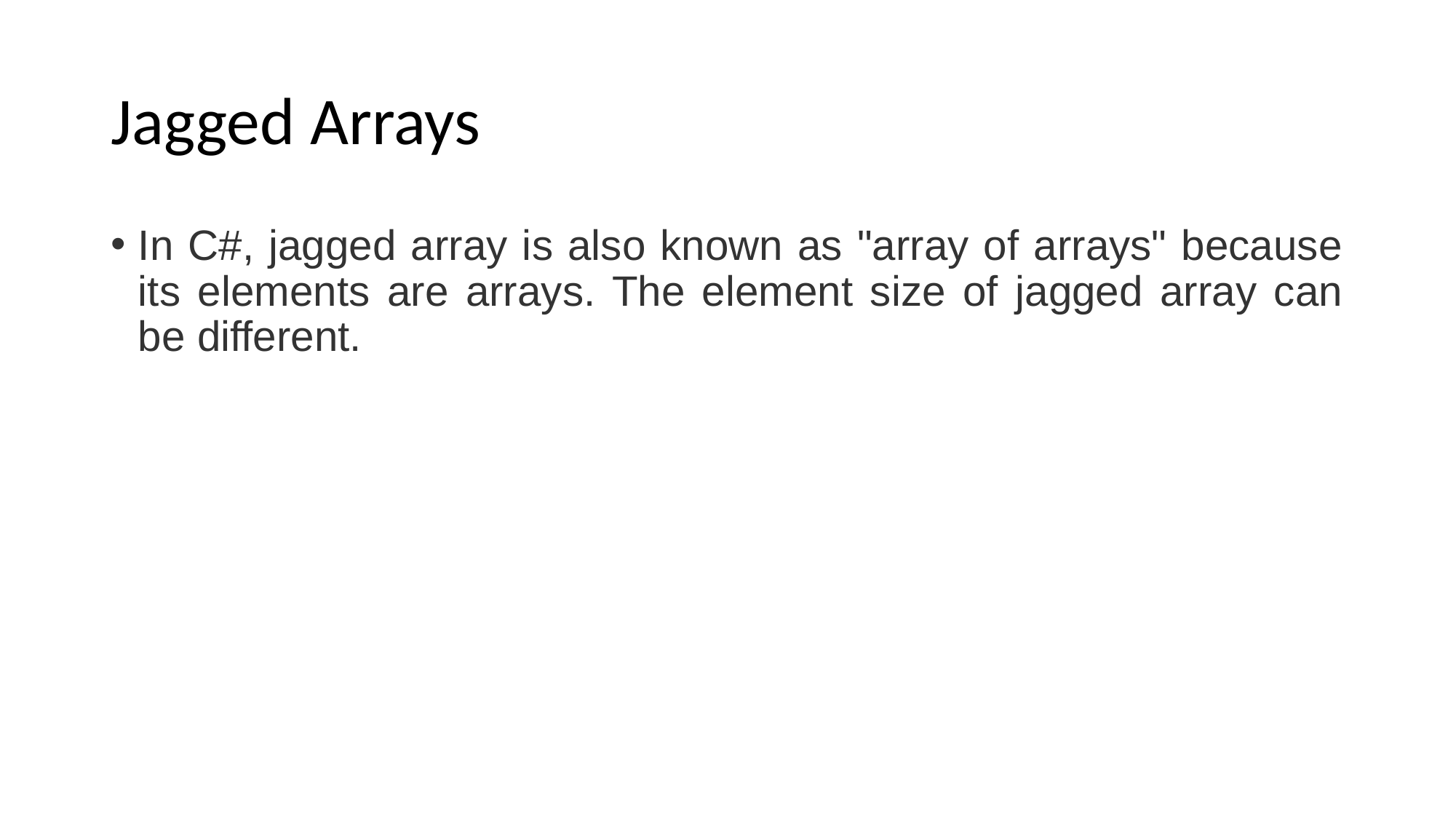

# Jagged Arrays
In C#, jagged array is also known as "array of arrays" because its elements are arrays. The element size of jagged array can be different.